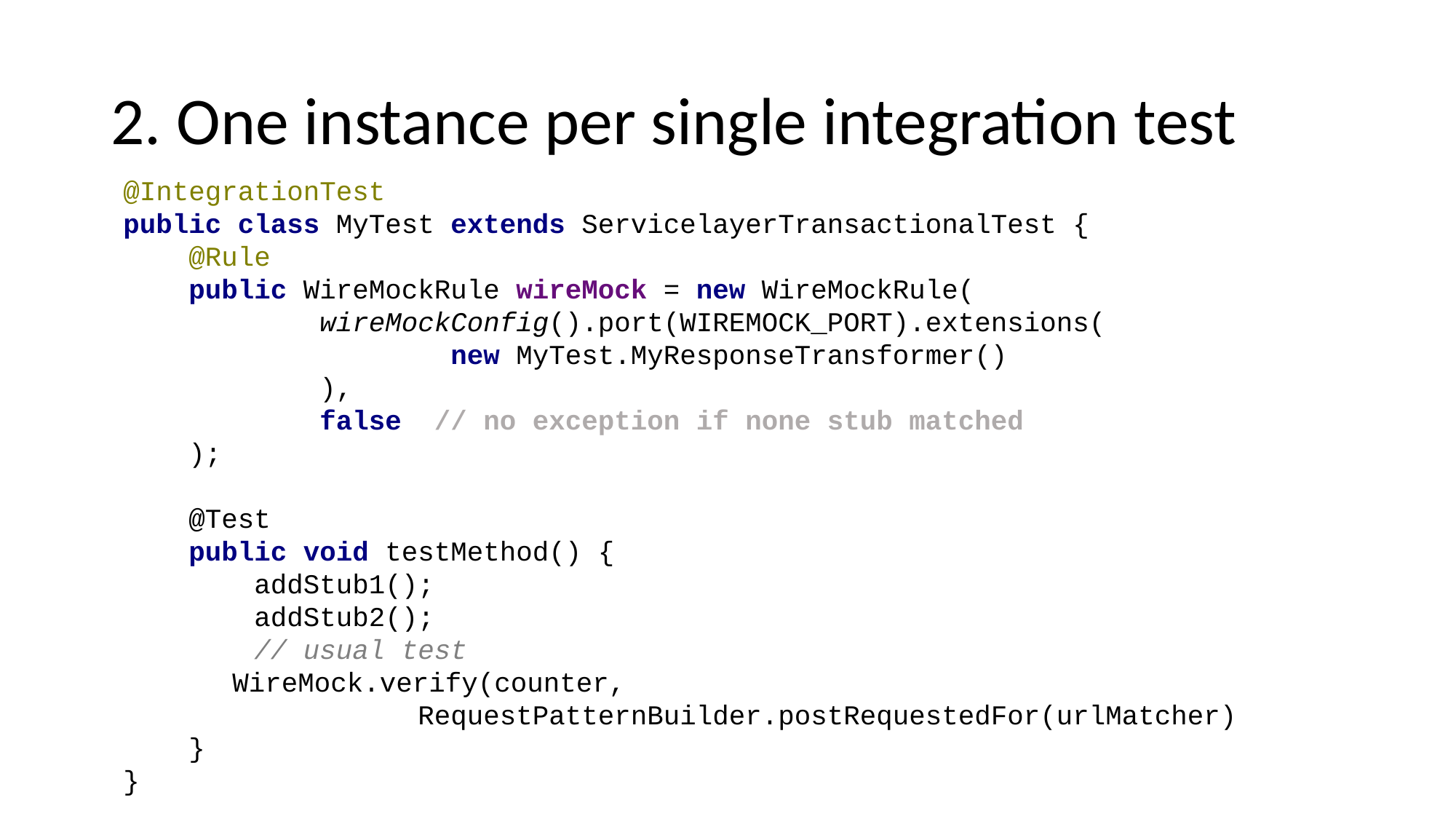

# 2. One instance per single integration test
@IntegrationTest
public class MyTest extends ServicelayerTransactionalTest {
    @Rule
    public WireMockRule wireMock = new WireMockRule(
            wireMockConfig().port(WIREMOCK_PORT).extensions(
                    new MyTest.MyResponseTransformer()
            ),
            false  // no exception if none stub matched
    );
    @Test
    public void testMethod() {
        addStub1();
        addStub2();
        // usual test
	WireMock.verify(counter,
                  RequestPatternBuilder.postRequestedFor(urlMatcher)
    }
}